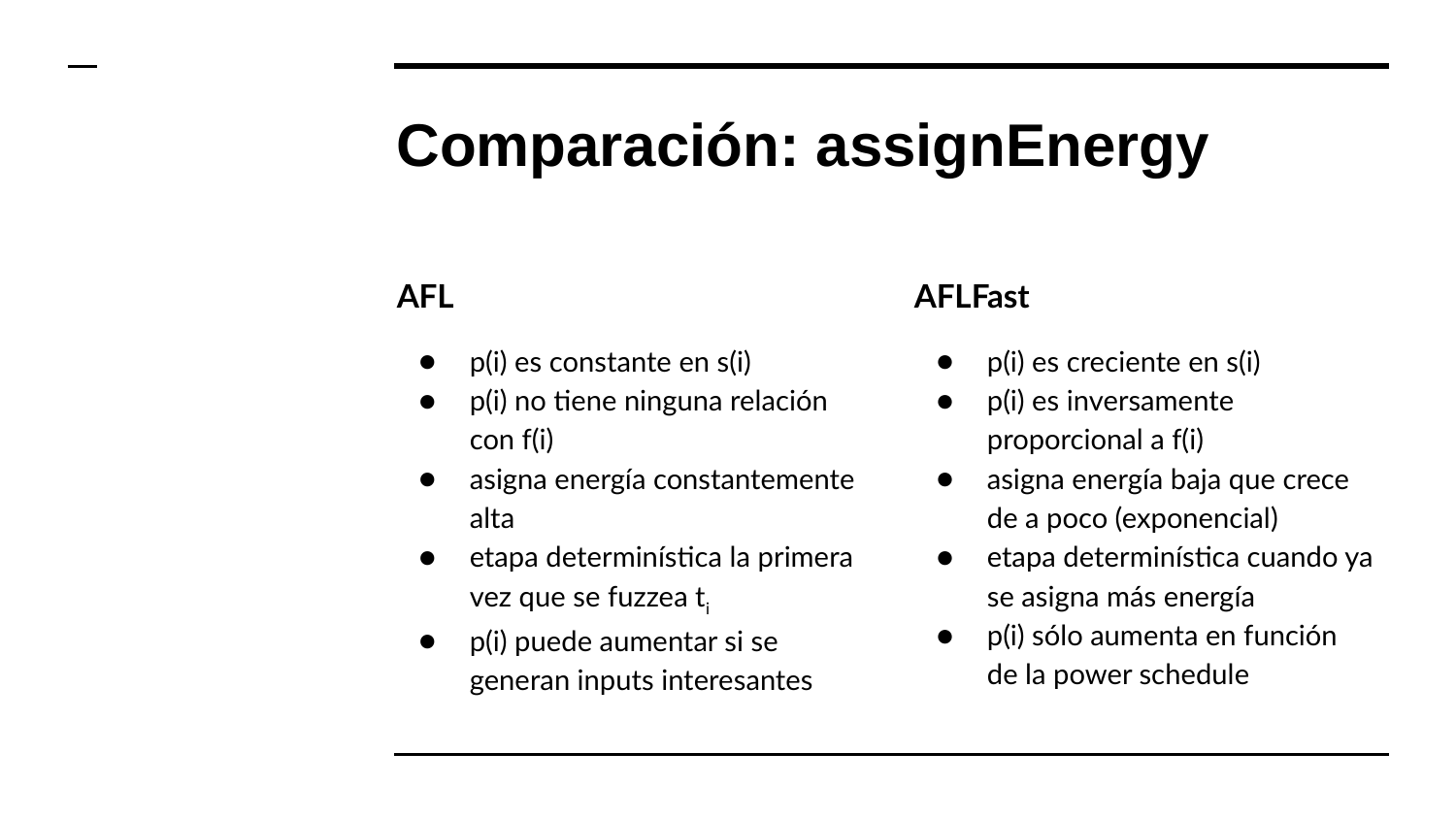

# Comparación: assignEnergy
AFL
p(i) es constante en s(i)
p(i) no tiene ninguna relación con f(i)
asigna energía constantemente alta
etapa determinística la primera vez que se fuzzea ti
p(i) puede aumentar si se generan inputs interesantes
AFLFast
p(i) es creciente en s(i)
p(i) es inversamente proporcional a f(i)
asigna energía baja que crece de a poco (exponencial)
etapa determinística cuando ya se asigna más energía
p(i) sólo aumenta en función de la power schedule